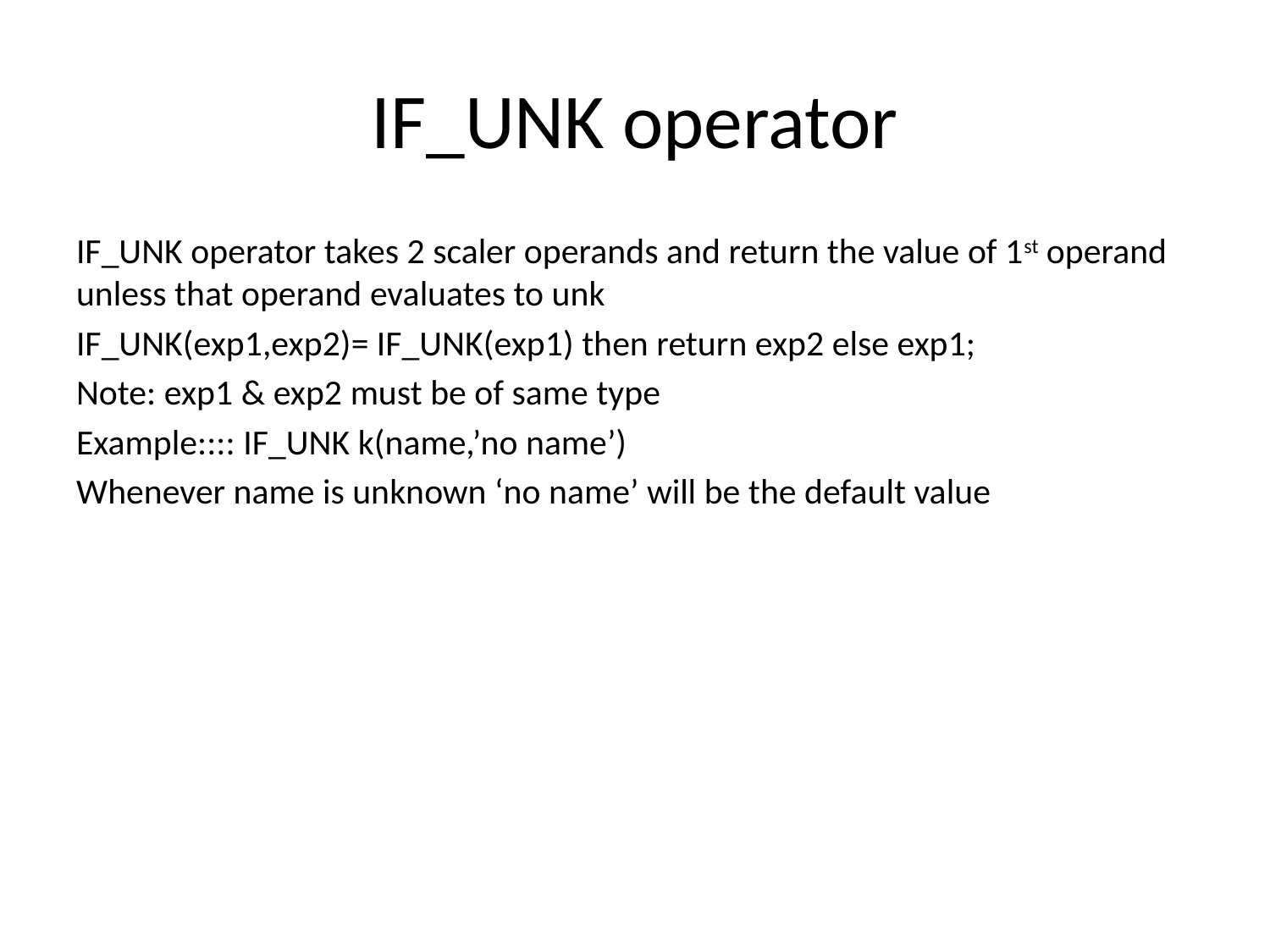

# IF_UNK operator
IF_UNK operator takes 2 scaler operands and return the value of 1st operand unless that operand evaluates to unk
IF_UNK(exp1,exp2)= IF_UNK(exp1) then return exp2 else exp1;
Note: exp1 & exp2 must be of same type
Example:::: IF_UNK k(name,’no name’)
Whenever name is unknown ‘no name’ will be the default value